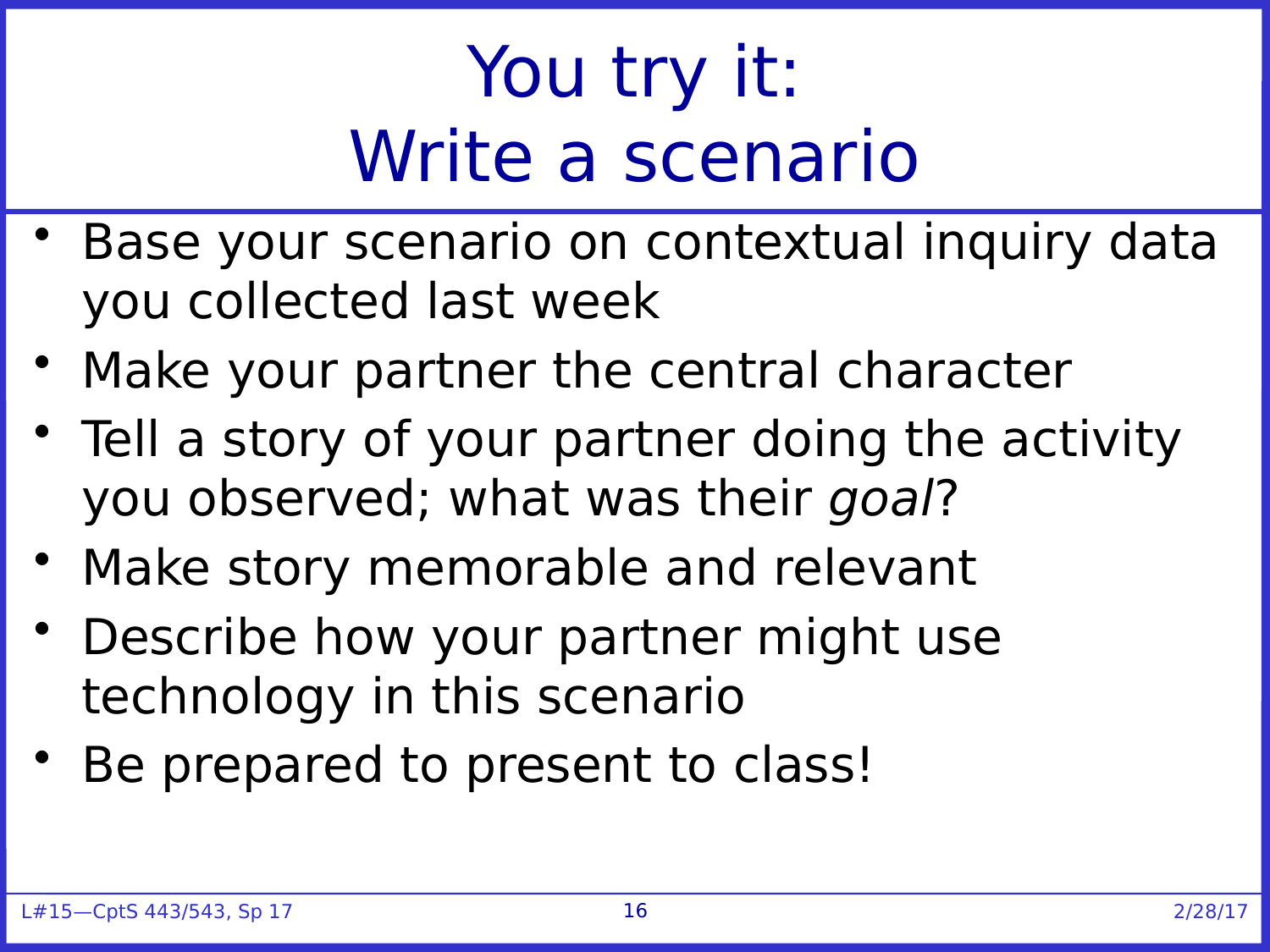

# You try it: Write a scenario
Base your scenario on contextual inquiry data you collected last week
Make your partner the central character
Tell a story of your partner doing the activity you observed; what was their goal?
Make story memorable and relevant
Describe how your partner might use technology in this scenario
Be prepared to present to class!
16